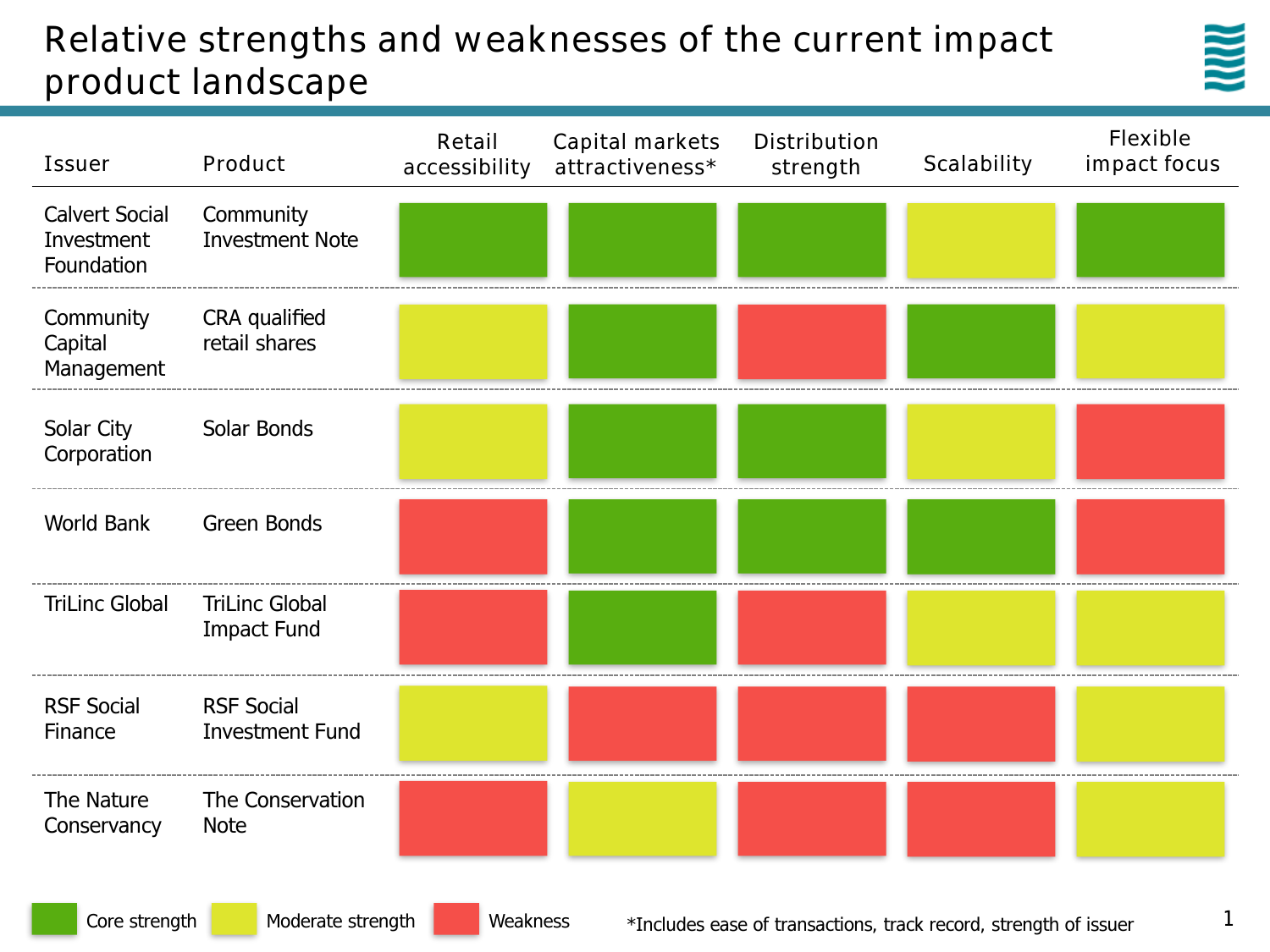

Relative strengths and weaknesses of the current impact product landscape
Flexible
impact focus
Retail accessibility
Capital markets attractiveness*
Distribution strength
Issuer
Product
Scalability
Calvert Social Investment Foundation
Community Investment Note

Community Capital Management
CRA qualified retail shares

Solar City Corporation
Solar Bonds

World Bank
Green Bonds
TriLinc Global
TriLinc Global Impact Fund

RSF Social Finance
RSF Social Investment Fund
The Nature Conservancy
The Conservation Note

1

Core strength

Moderate strength

Weakness
*Includes ease of transactions, track record, strength of issuer